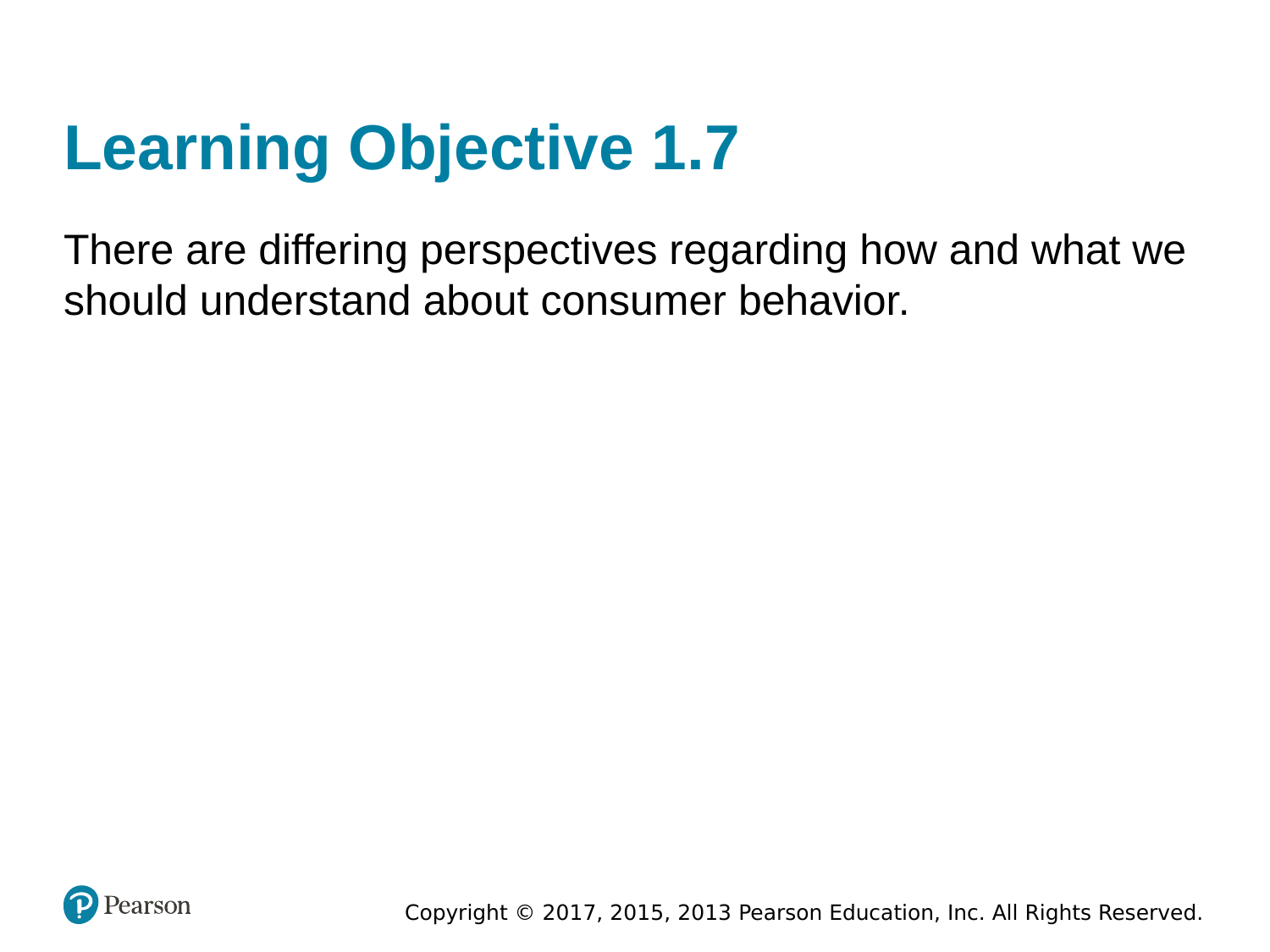

# Learning Objective 1.7
There are differing perspectives regarding how and what we should understand about consumer behavior.